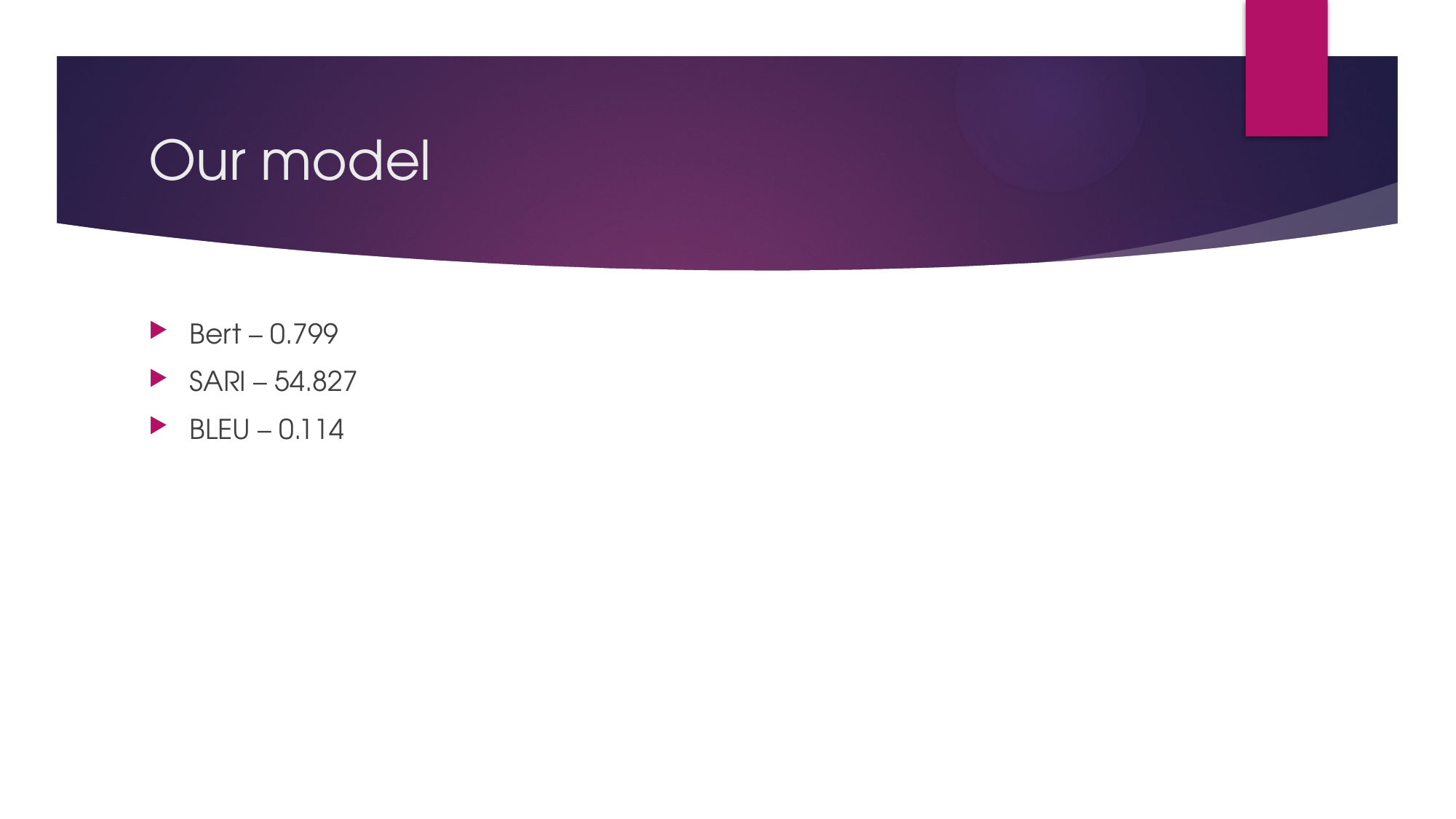

# Our model
Bert – 0.799
SARI – 54.827
BLEU – 0.114